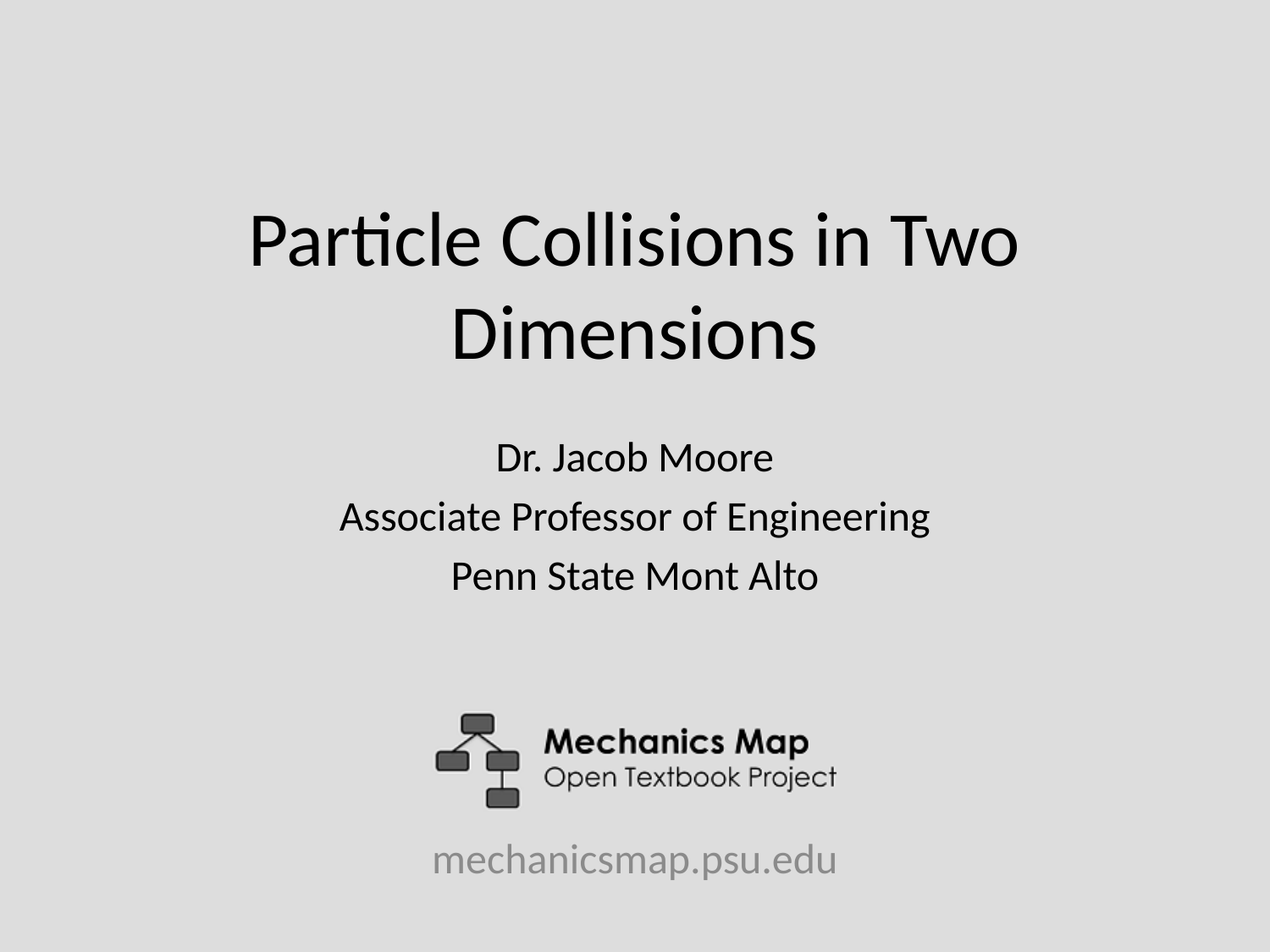

# Particle Collisions in Two Dimensions
Dr. Jacob Moore
Associate Professor of Engineering
Penn State Mont Alto